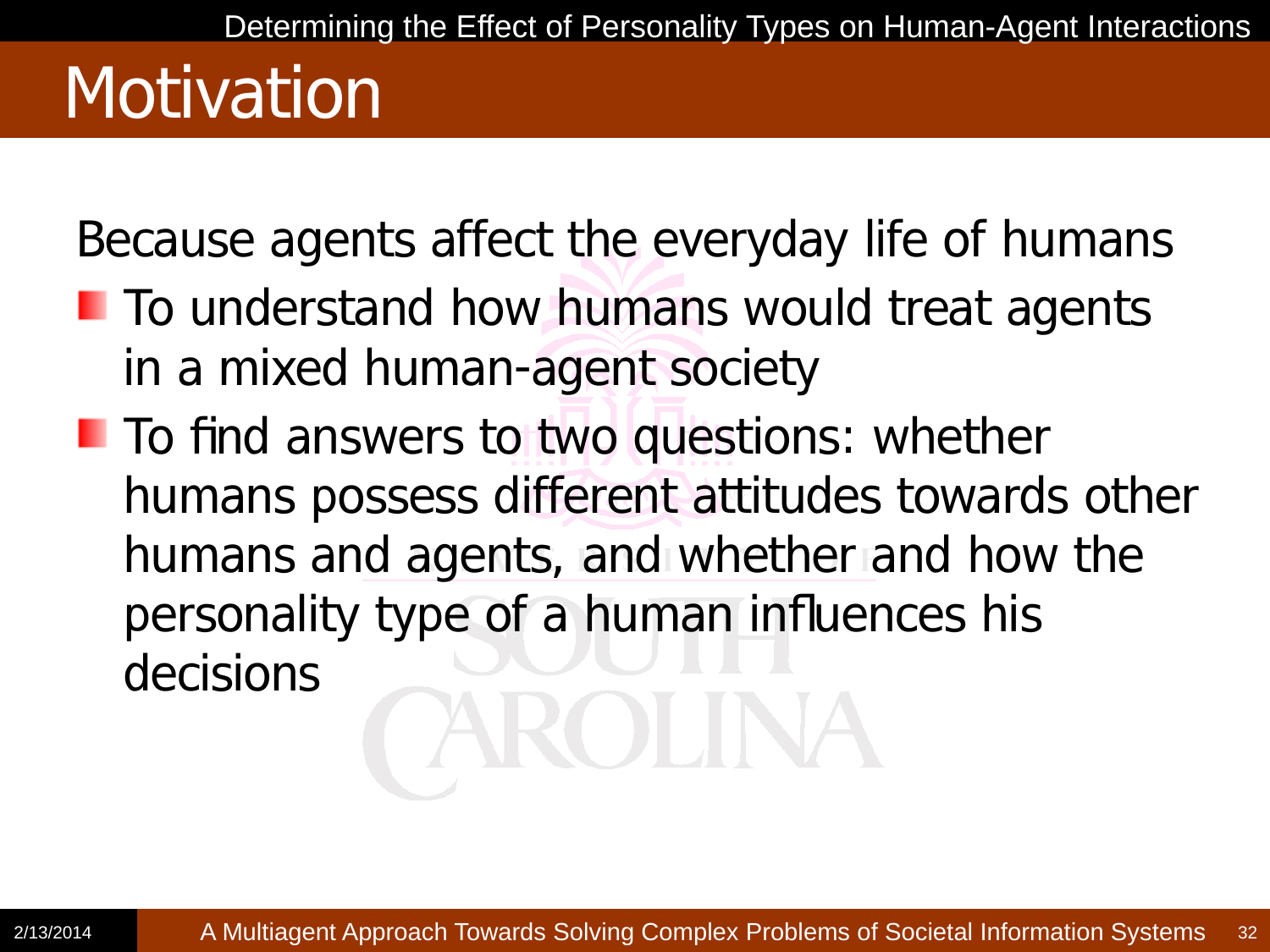

Determining the Effect of Personality Types on Human-Agent Interactions
# Motivation
Because agents affect the everyday life of humans
To understand how humans would treat agents in a mixed human-agent society
To find answers to two questions: whether humans possess different attitudes towards other humans and agents, and whether and how the personality type of a human influences his decisions
2/13/2014
32